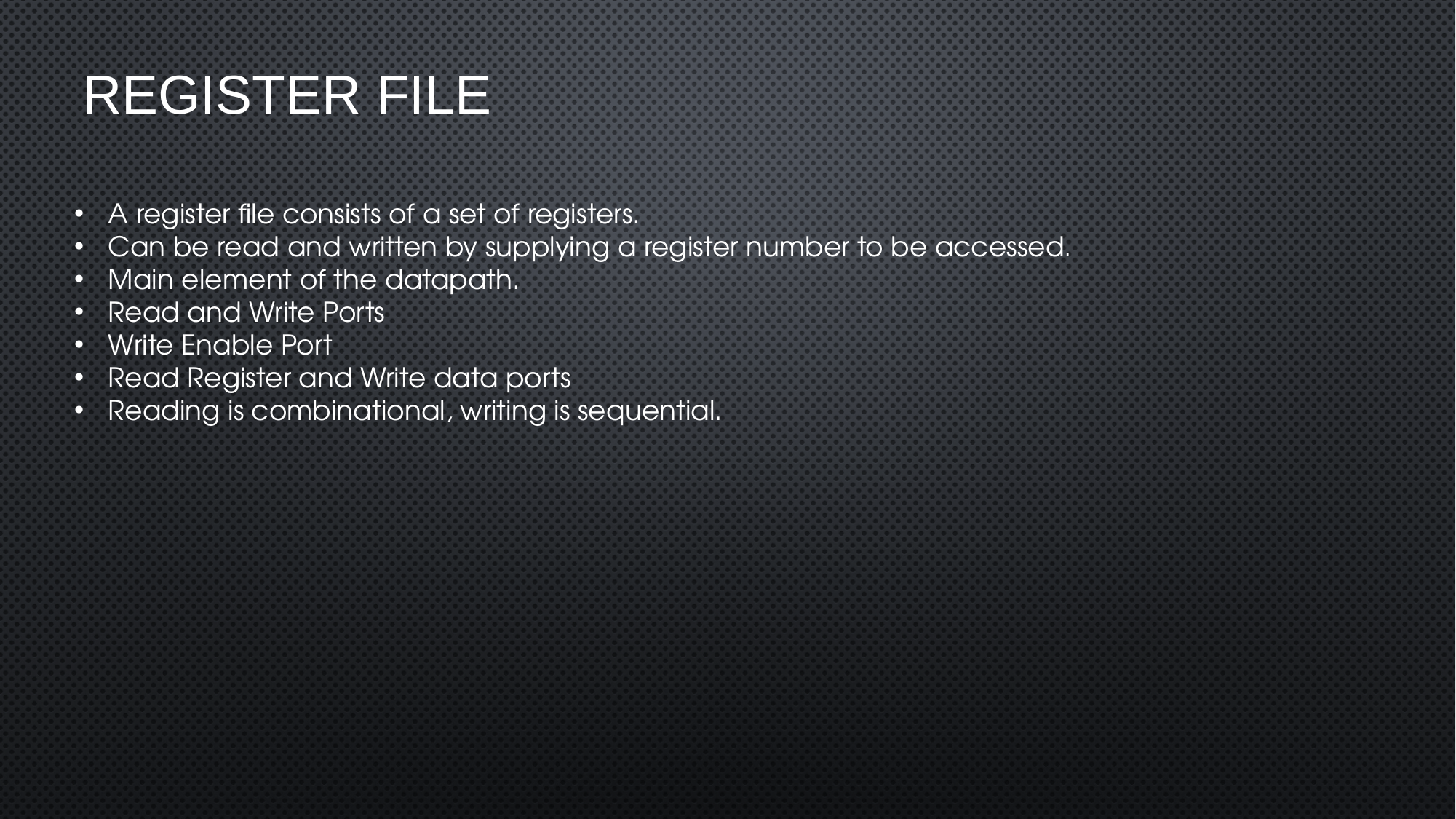

# Register File
A register file consists of a set of registers.
Can be read and written by supplying a register number to be accessed.
Main element of the datapath.
Read and Write Ports
Write Enable Port
Read Register and Write data ports
Reading is combinational, writing is sequential.